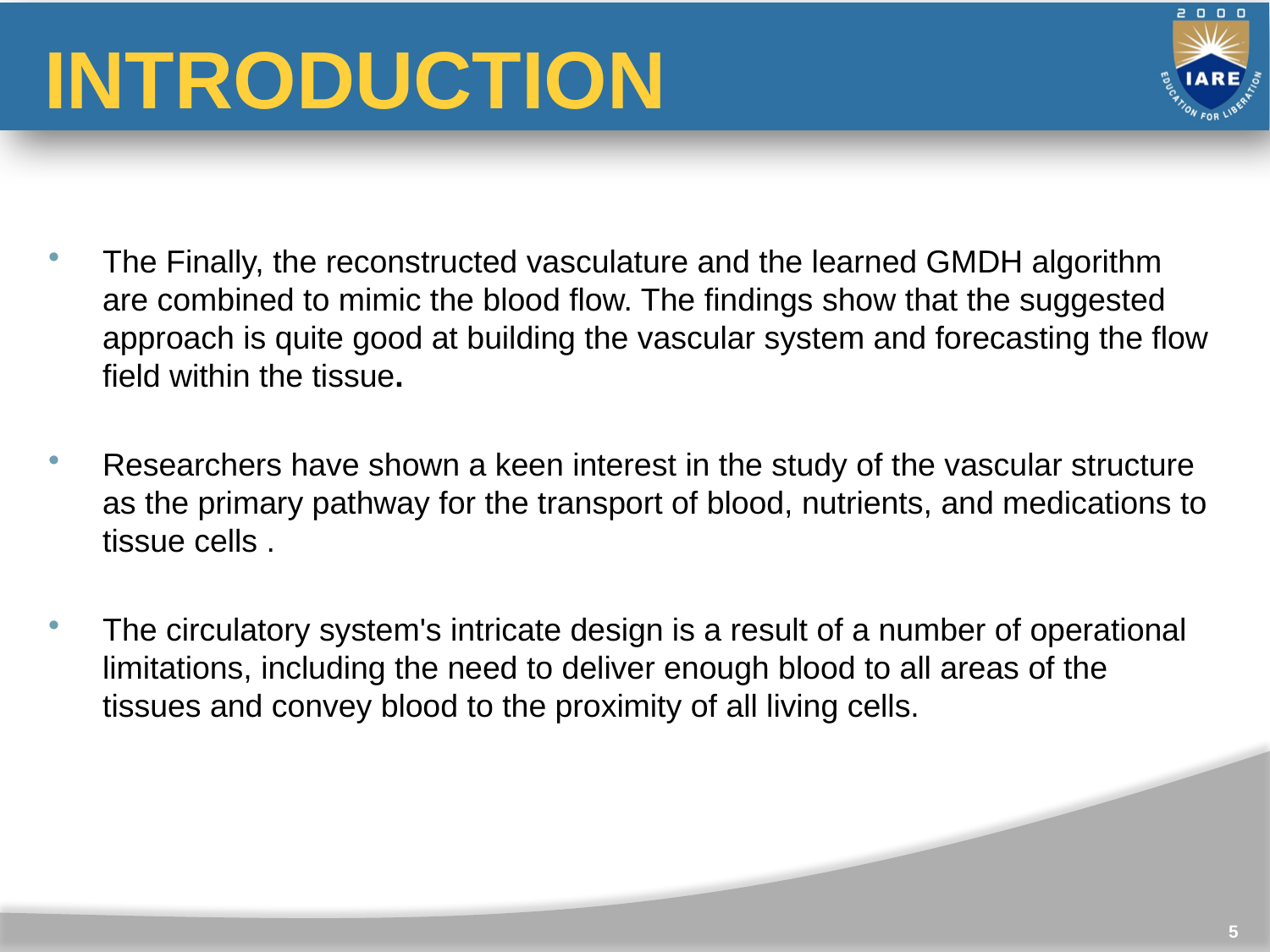

# INTRODUCTION

The Finally, the reconstructed vasculature and the learned GMDH algorithm are combined to mimic the blood flow. The findings show that the suggested approach is quite good at building the vascular system and forecasting the flow field within the tissue.

Researchers have shown a keen interest in the study of the vascular structure as the primary pathway for the transport of blood, nutrients, and medications to tissue cells .

The circulatory system's intricate design is a result of a number of operational limitations, including the need to deliver enough blood to all areas of the tissues and convey blood to the proximity of all living cells.

5